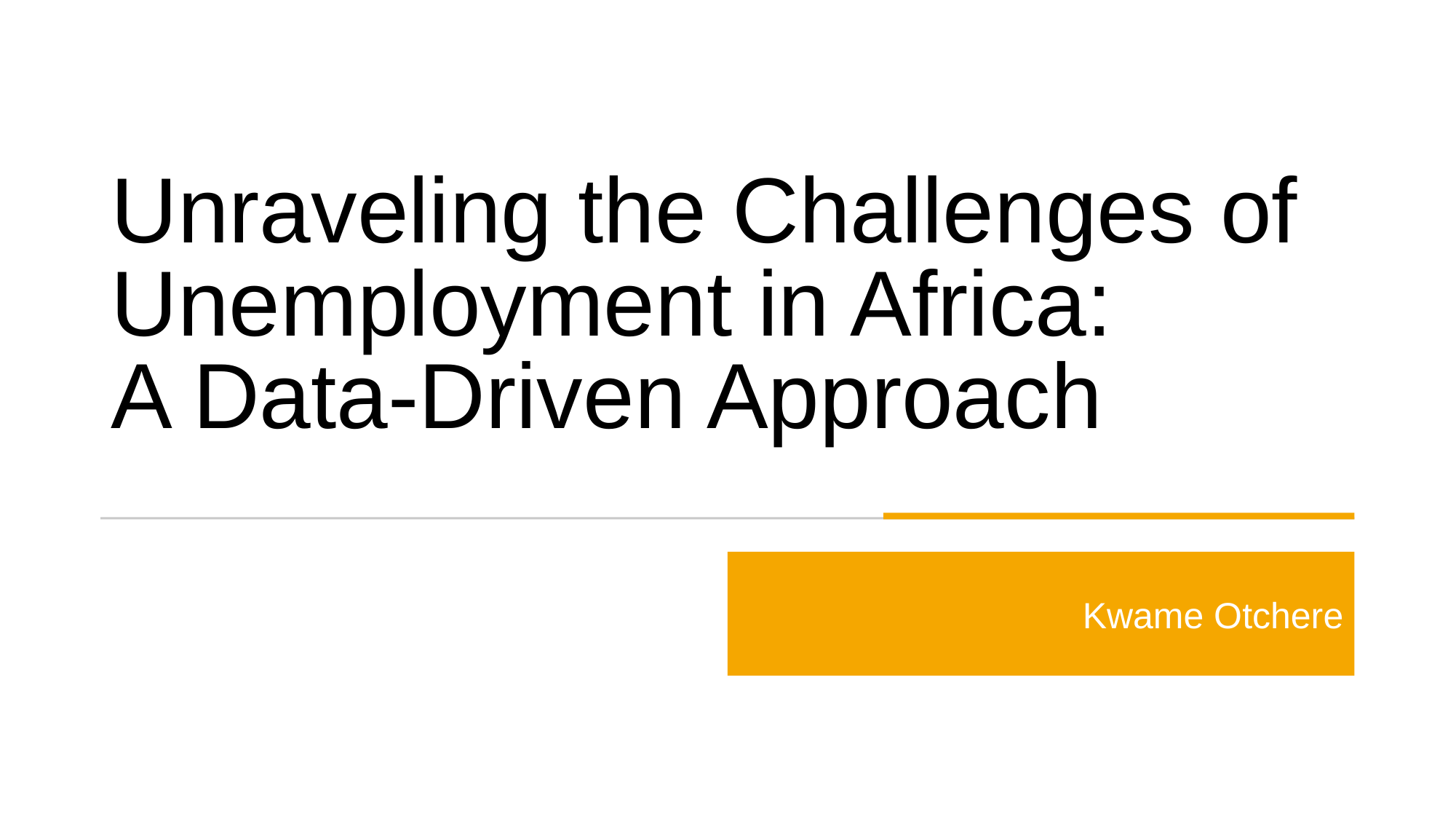

# Unraveling the Challenges of Unemployment in Africa: A Data-Driven Approach

Kwame Otchere